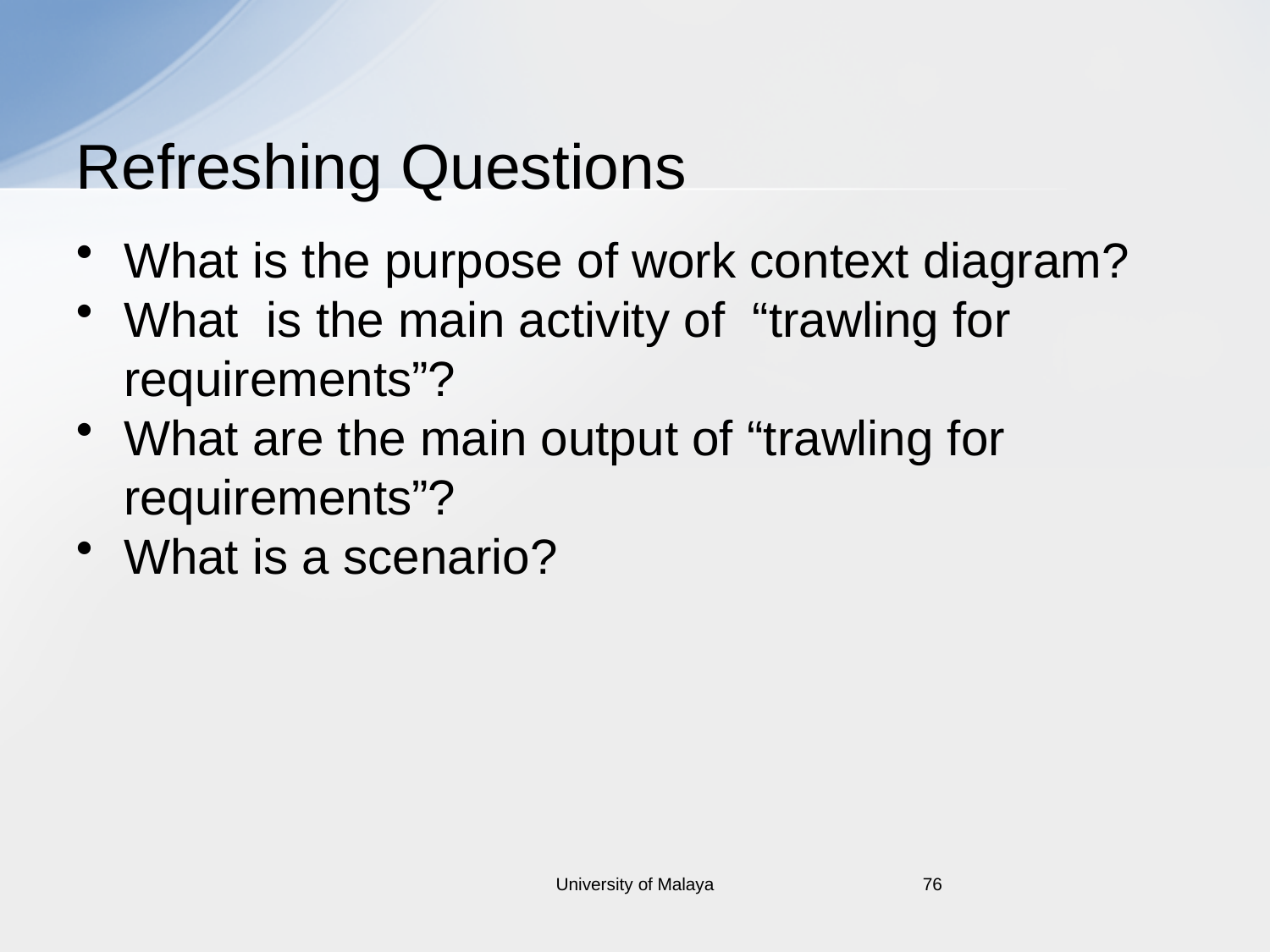

# Refreshing Questions
What is the purpose of work context diagram?
What  is the main activity of  “trawling for requirements”?
What are the main output of “trawling for requirements”?
What is a scenario?
University of Malaya
76